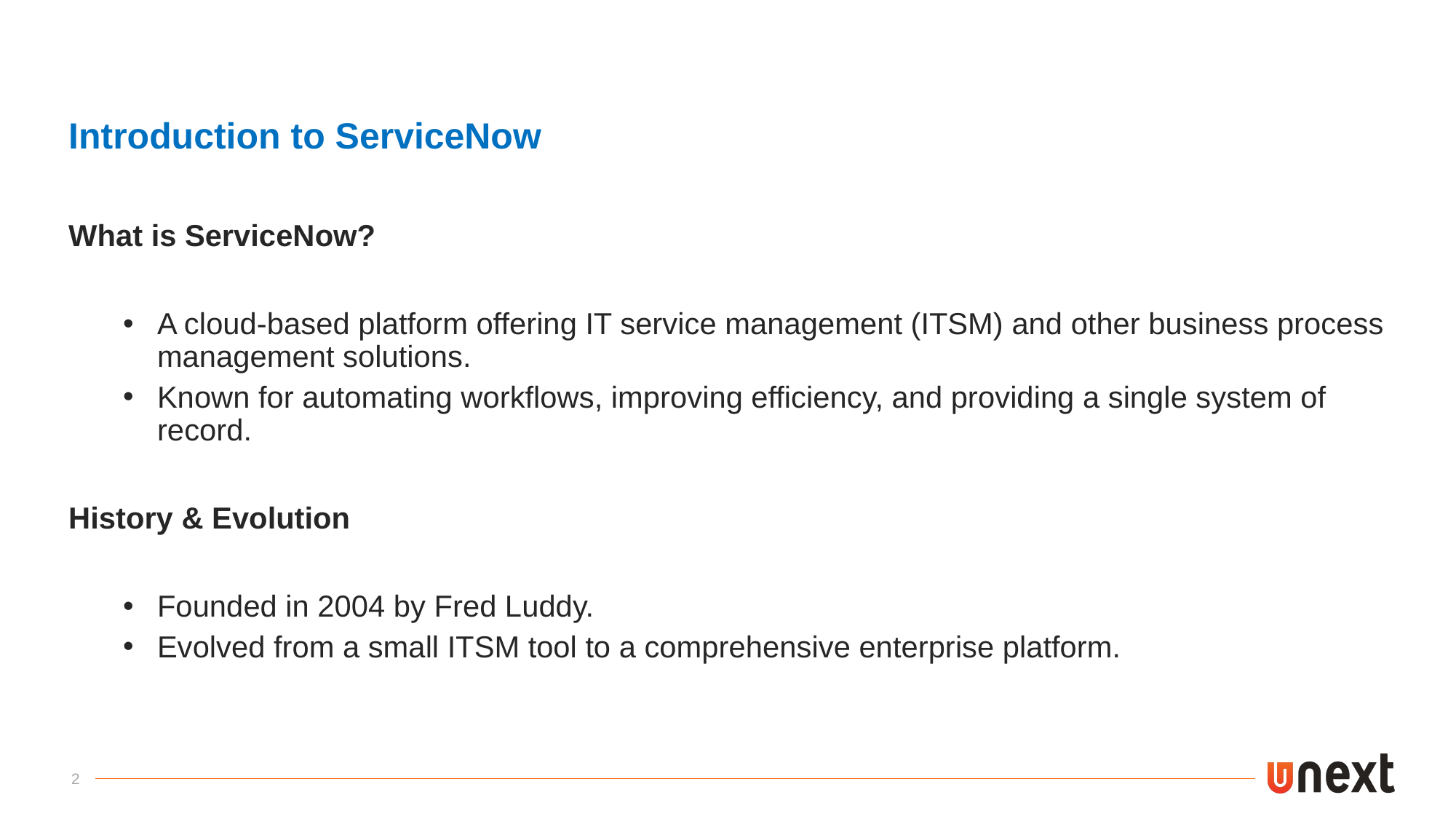

Introduction to ServiceNow

What is ServiceNow?

A cloud-based platform offering IT service management (ITSM) and other business process management solutions.
Known for automating workflows, improving efficiency, and providing a single system of record.

History & Evolution

Founded in 2004 by Fred Luddy.
Evolved from a small ITSM tool to a comprehensive enterprise platform.

2